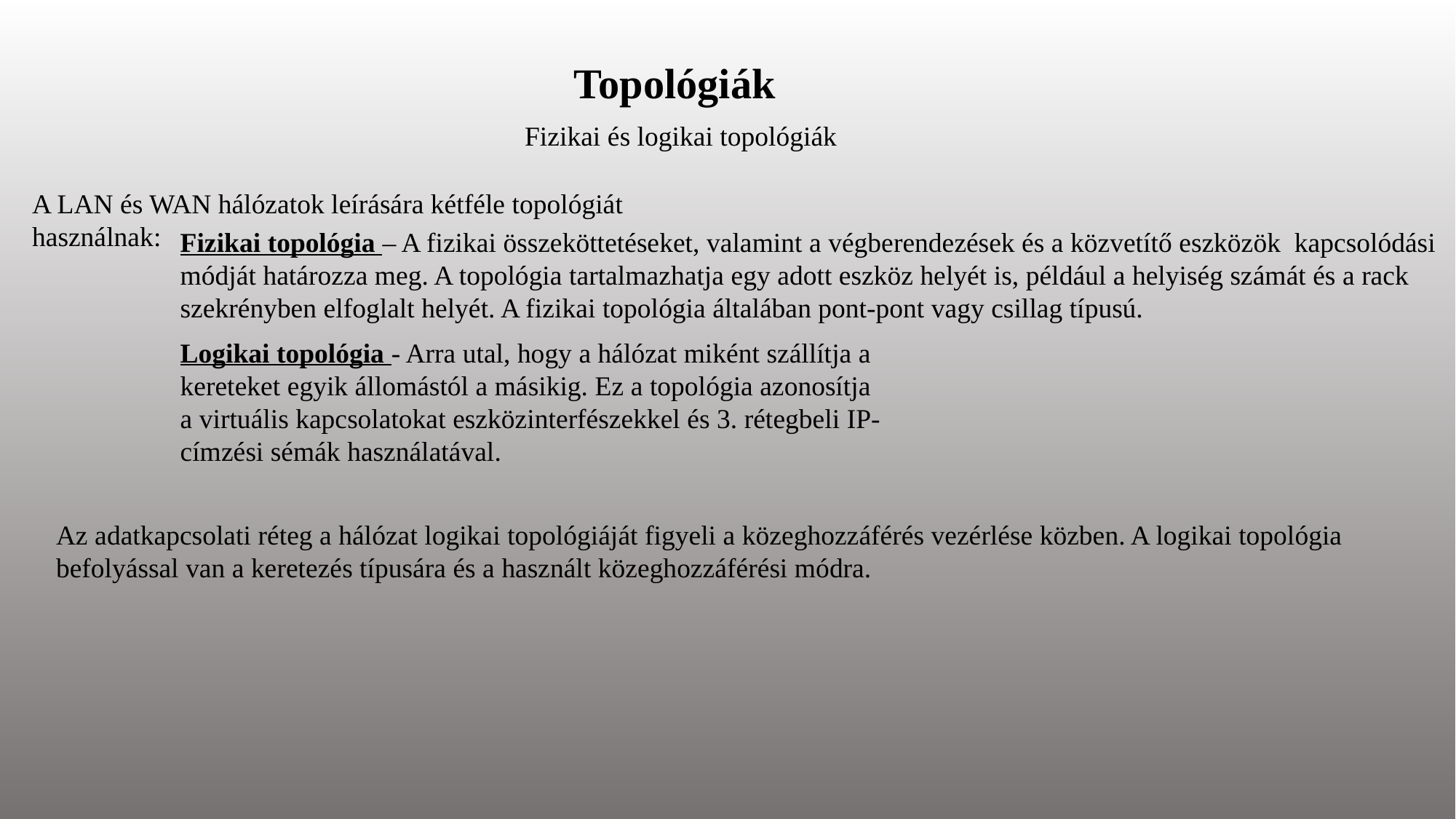

Topológiák
Fizikai és logikai topológiák
A LAN és WAN hálózatok leírására kétféle topológiát használnak:
Fizikai topológia – A fizikai összeköttetéseket, valamint a végberendezések és a közvetítő eszközök  kapcsolódási módját határozza meg. A topológia tartalmazhatja egy adott eszköz helyét is, például a helyiség számát és a rack szekrényben elfoglalt helyét. A fizikai topológia általában pont-pont vagy csillag típusú.
Logikai topológia - Arra utal, hogy a hálózat miként szállítja a kereteket egyik állomástól a másikig. Ez a topológia azonosítja a virtuális kapcsolatokat eszközinterfészekkel és 3. rétegbeli IP-címzési sémák használatával.
Az adatkapcsolati réteg a hálózat logikai topológiáját figyeli a közeghozzáférés vezérlése közben. A logikai topológia befolyással van a keretezés típusára és a használt közeghozzáférési módra.